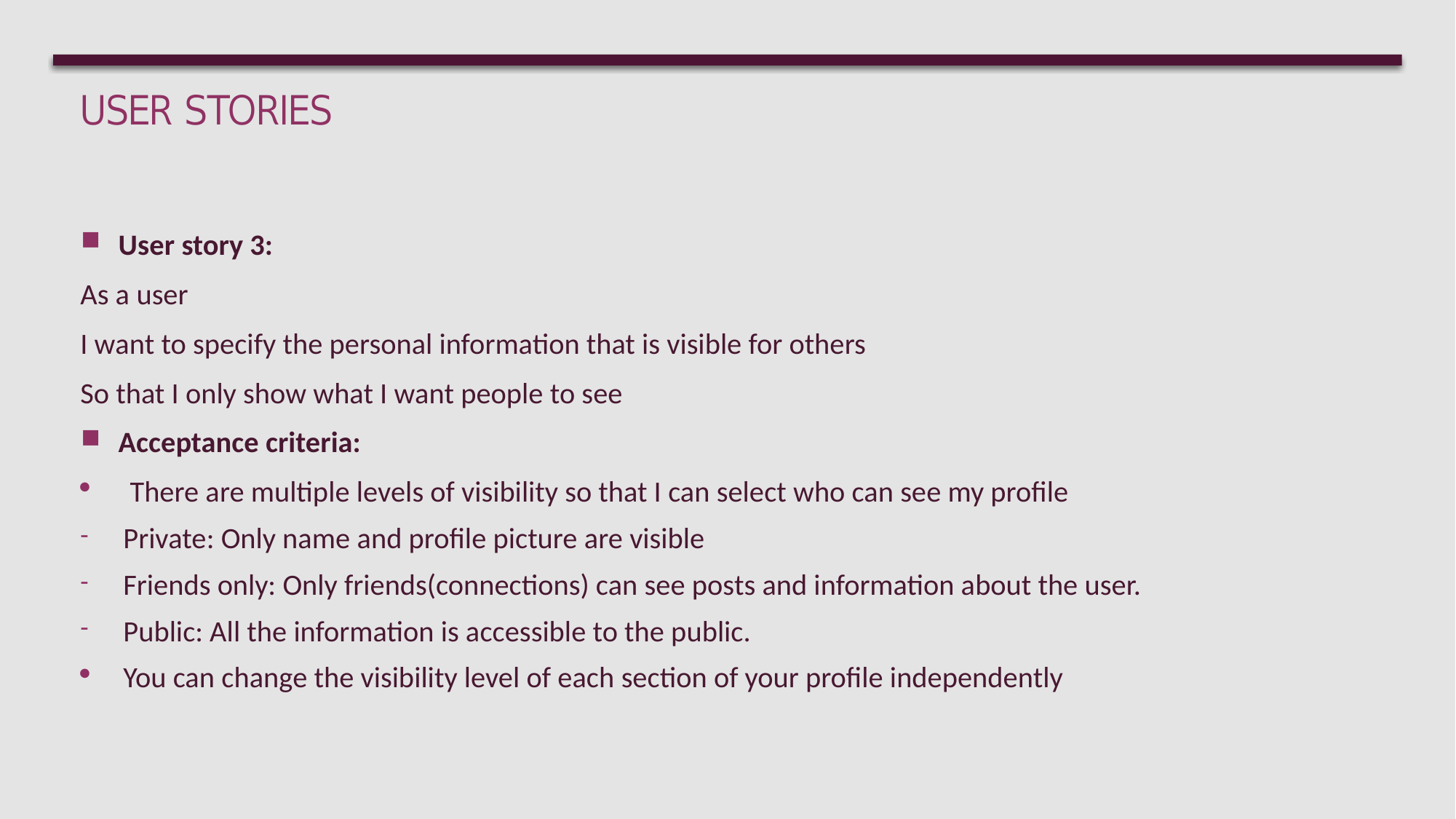

# User Stories
User story 3:
As a user
I want to specify the personal information that is visible for others
So that I only show what I want people to see
Acceptance criteria:
 There are multiple levels of visibility so that I can select who can see my profile
Private: Only name and profile picture are visible
Friends only: Only friends(connections) can see posts and information about the user.
Public: All the information is accessible to the public.
You can change the visibility level of each section of your profile independently